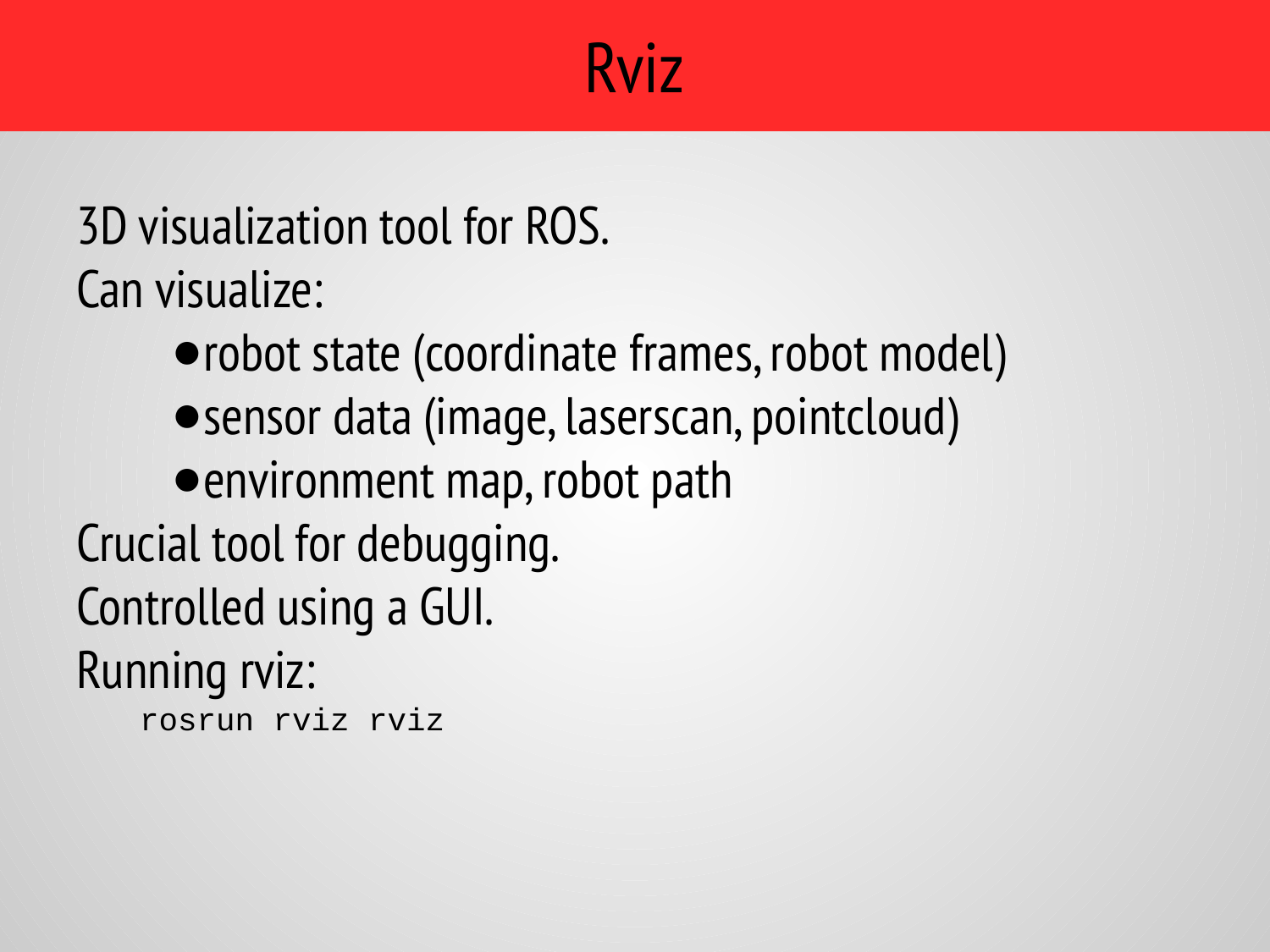

# Rviz
3D visualization tool for ROS.
Can visualize:
robot state (coordinate frames, robot model)
sensor data (image, laserscan, pointcloud)
environment map, robot path
Crucial tool for debugging.
Controlled using a GUI.
Running rviz:
rosrun rviz rviz